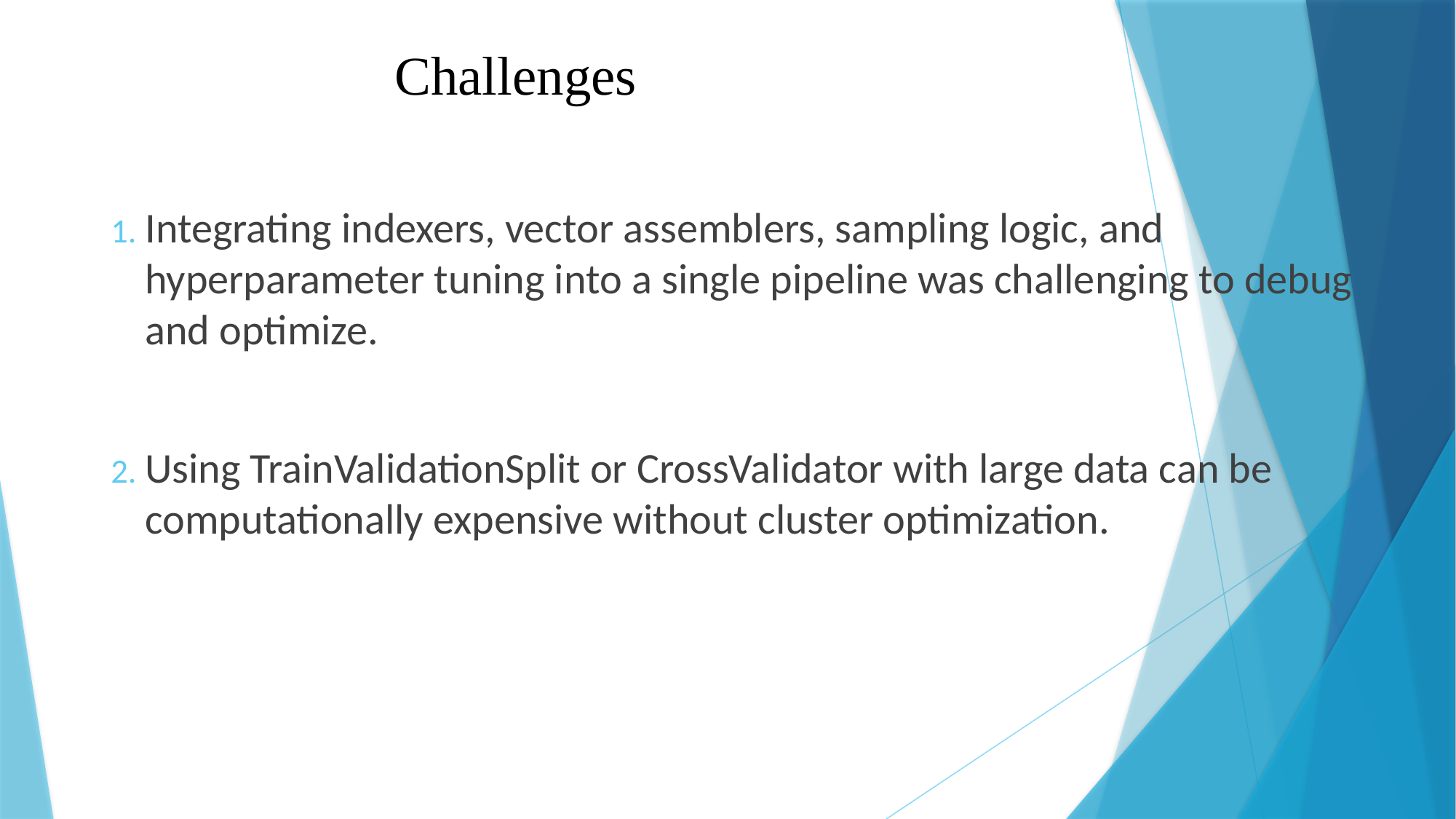

# Challenges

Integrating indexers, vector assemblers, sampling logic, and hyperparameter tuning into a single pipeline was challenging to debug and optimize.

Using TrainValidationSplit or CrossValidator with large data can be computationally expensive without cluster optimization.